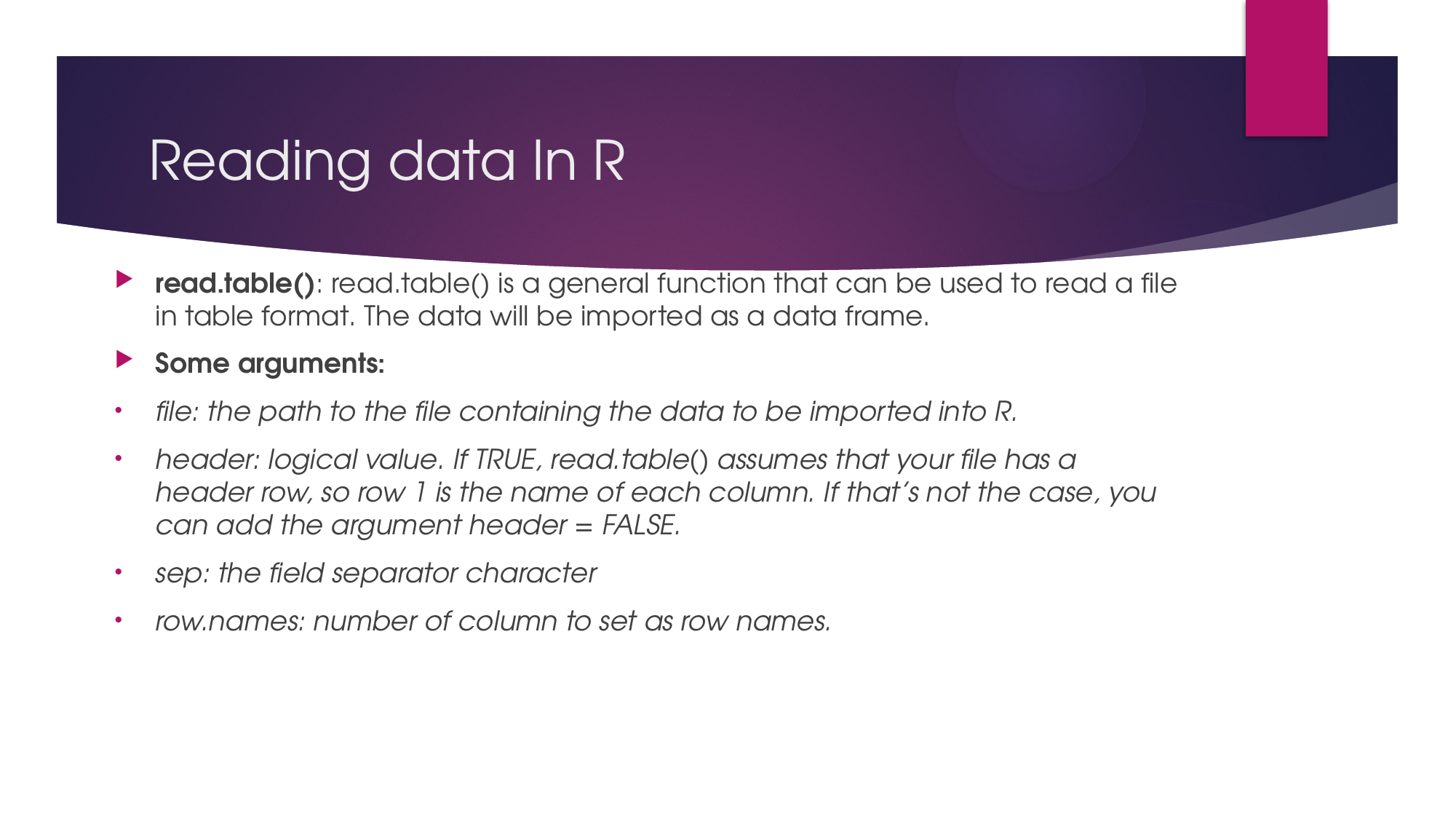

# Reading data In R
read.table(): read.table() is a general function that can be used to read a file in table format. The data will be imported as a data frame.
Some arguments:
file: the path to the file containing the data to be imported into R.
header: logical value. If TRUE, read.table() assumes that your file has a header row, so row 1 is the name of each column. If that’s not the case, you can add the argument header = FALSE.
sep: the field separator character
row.names: number of column to set as row names.